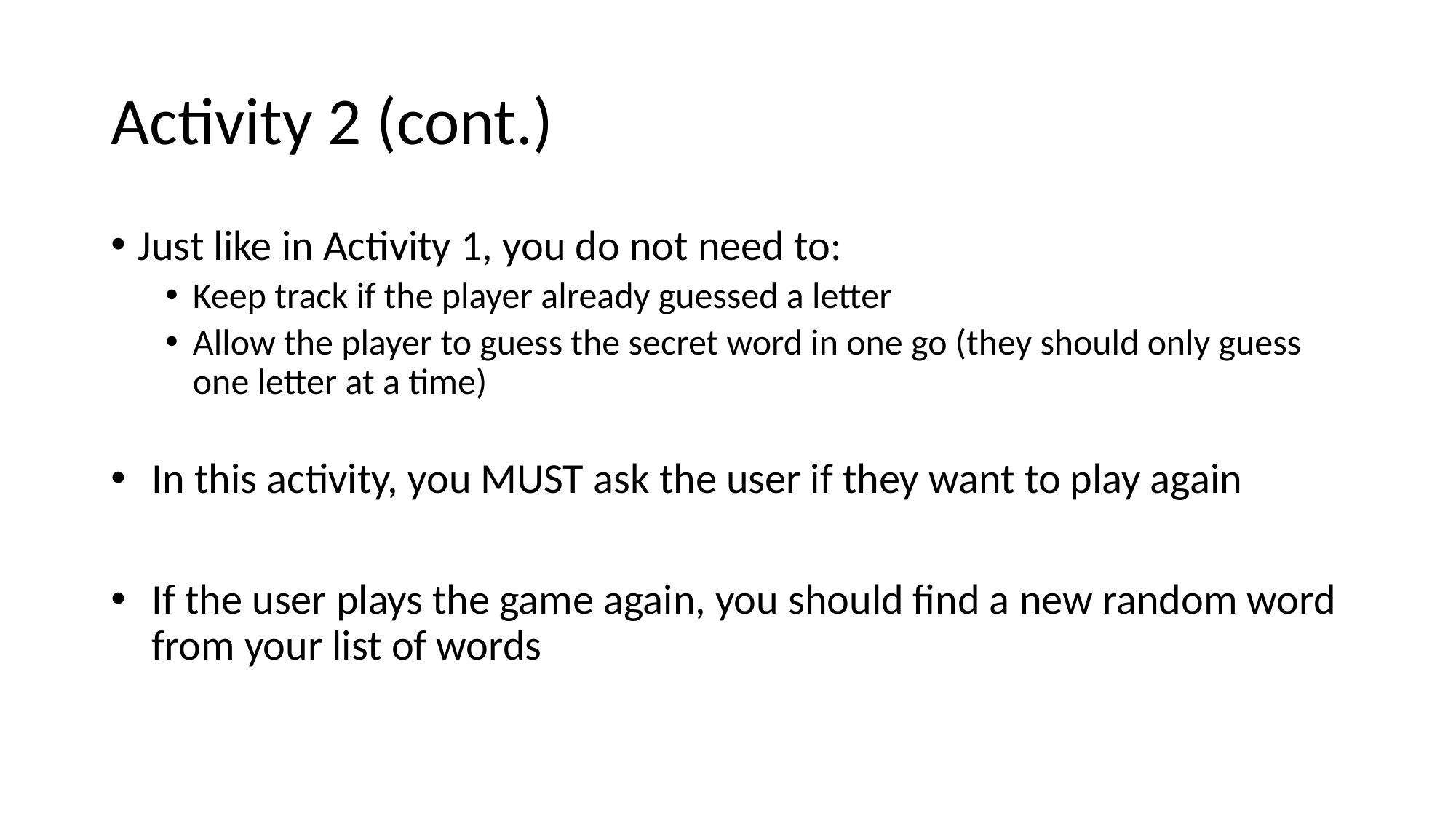

# Activity 2 (cont.)
Just like in Activity 1, you do not need to:
Keep track if the player already guessed a letter
Allow the player to guess the secret word in one go (they should only guess one letter at a time)

In this activity, you MUST ask the user if they want to play again

If the user plays the game again, you should find a new random word from your list of words